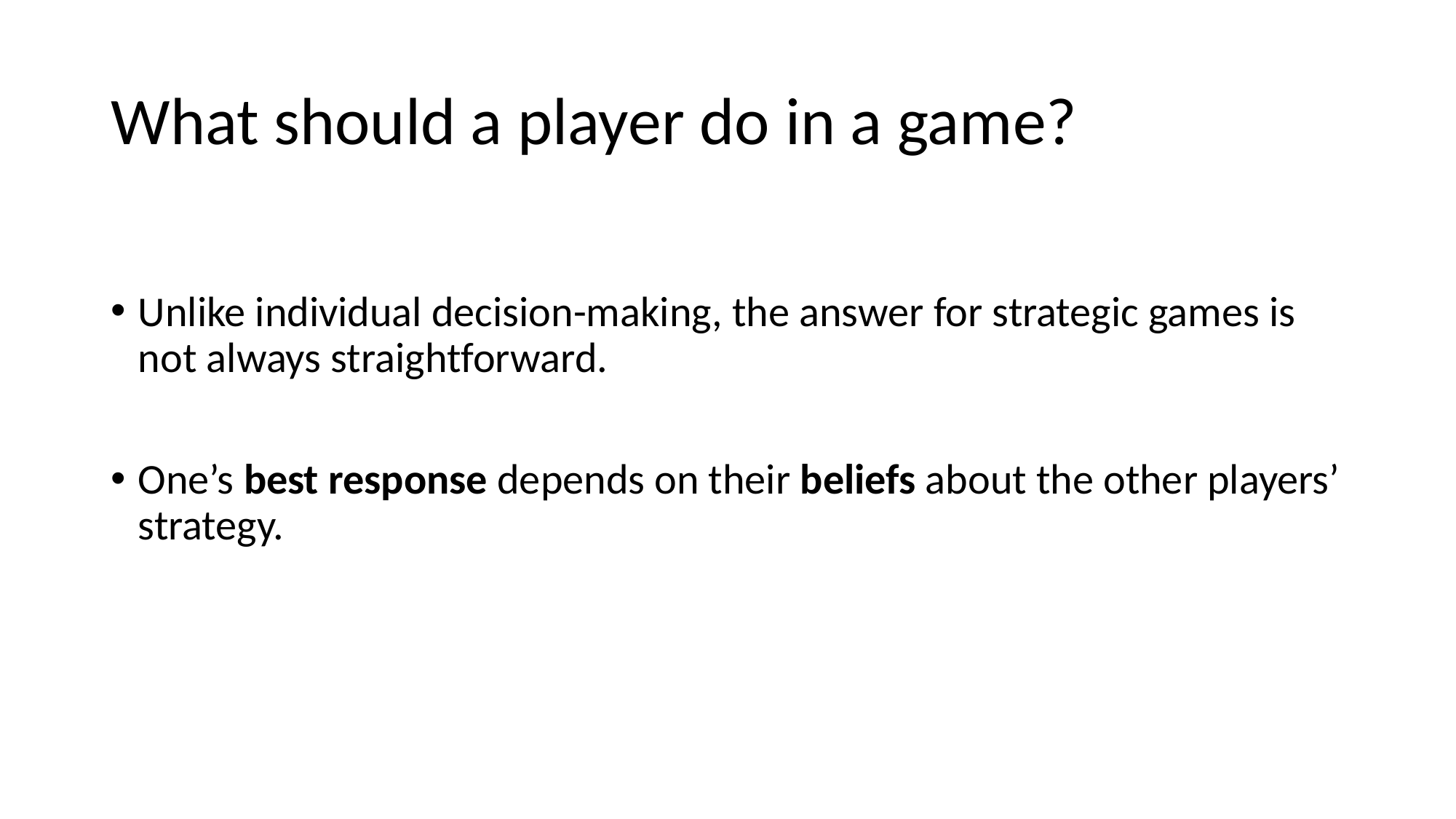

# What should a player do in a game?

Unlike individual decision-making, the answer for strategic games is not always straightforward.

One’s best response depends on their beliefs about the other players’ strategy.